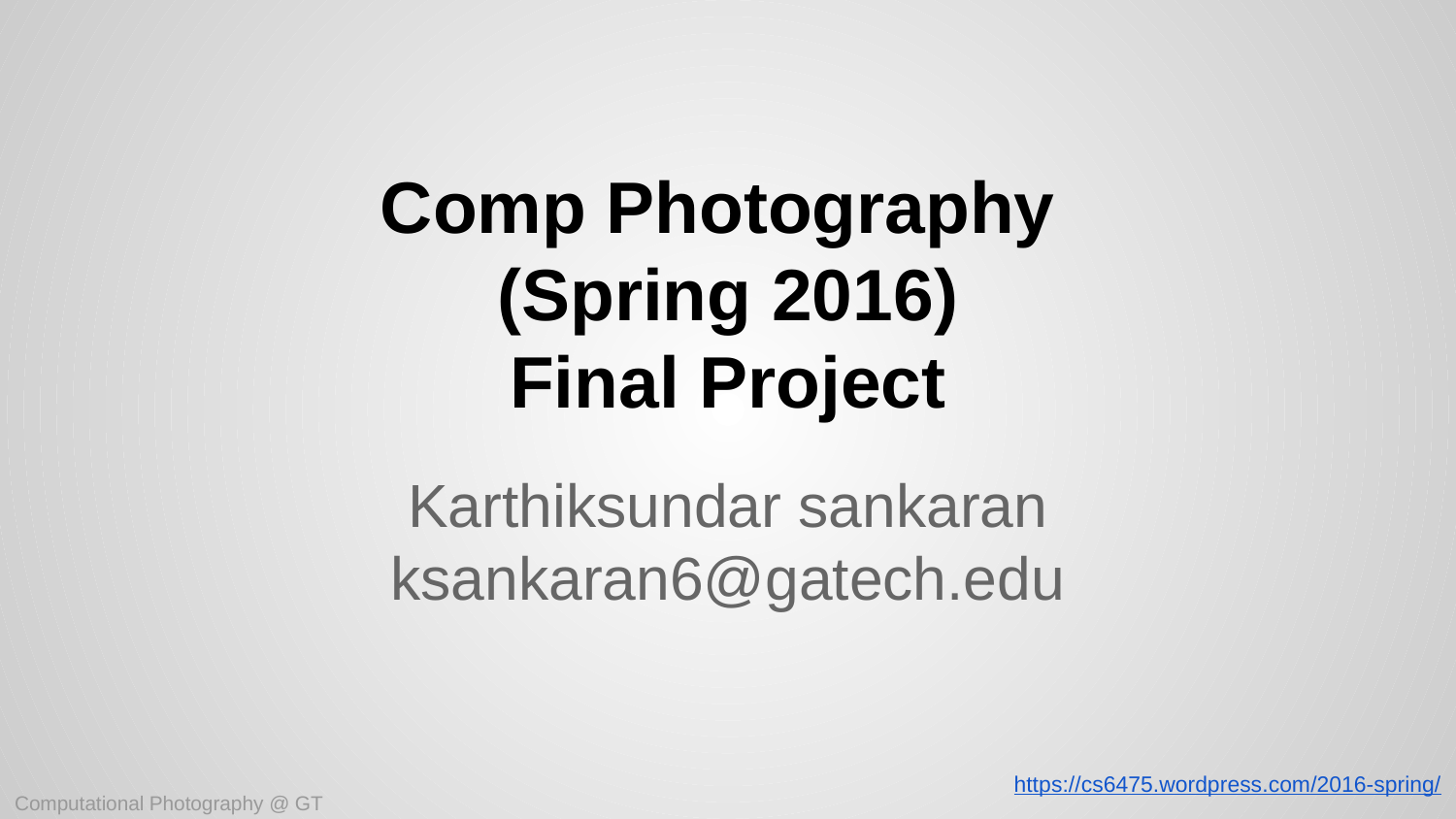

# Comp Photography
(Spring 2016)
Final Project
Karthiksundar sankaran
ksankaran6@gatech.edu
https://cs6475.wordpress.com/2016-spring/

Computational Photography @ GT